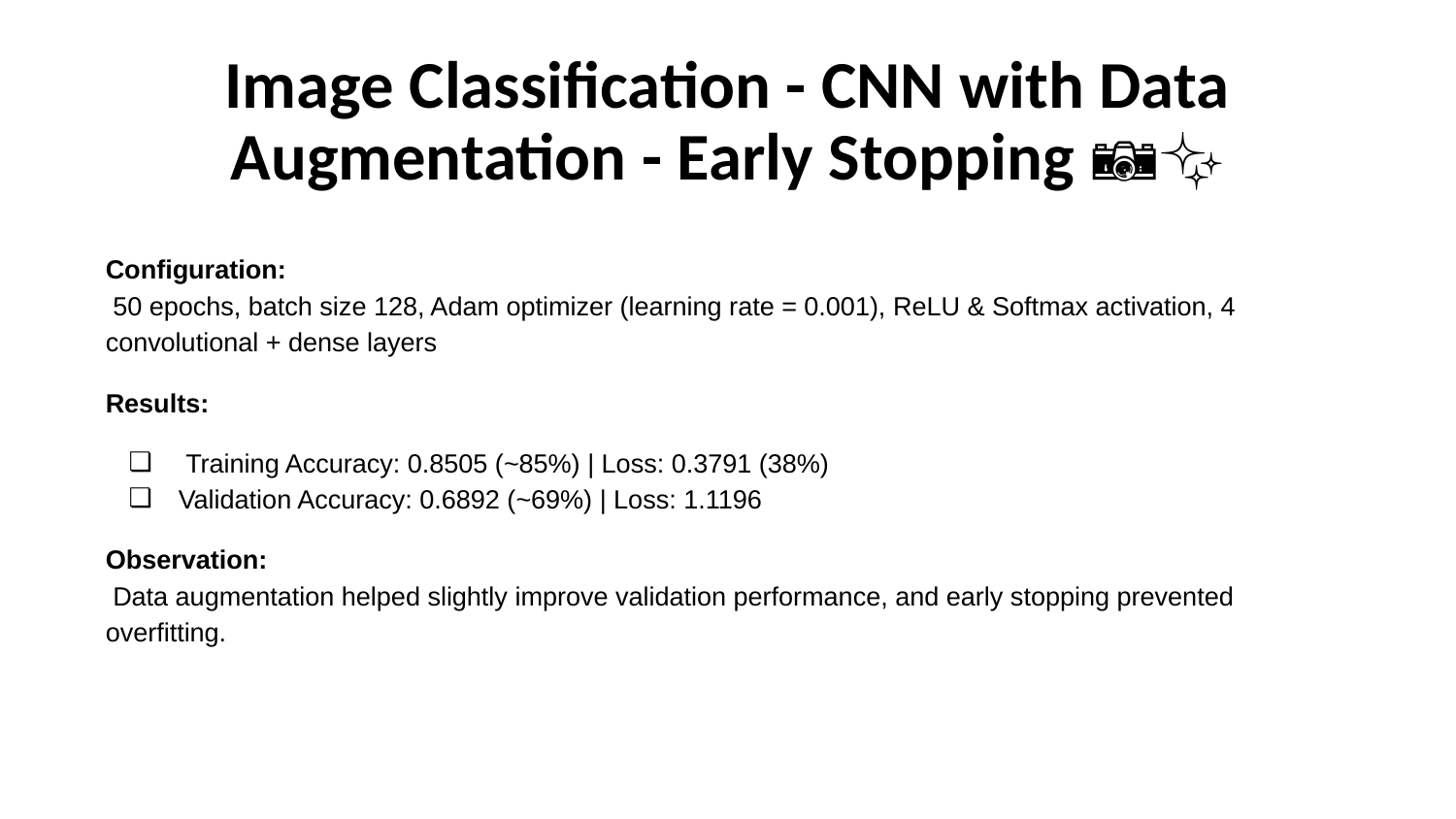

# Image Classification - CNN with Data Augmentation - Early Stopping 📷✨
Configuration:
 50 epochs, batch size 128, Adam optimizer (learning rate = 0.001), ReLU & Softmax activation, 4 convolutional + dense layers
Results:
 Training Accuracy: 0.8505 (~85%) | Loss: 0.3791 (38%)
Validation Accuracy: 0.6892 (~69%) | Loss: 1.1196
Observation:
 Data augmentation helped slightly improve validation performance, and early stopping prevented overfitting.